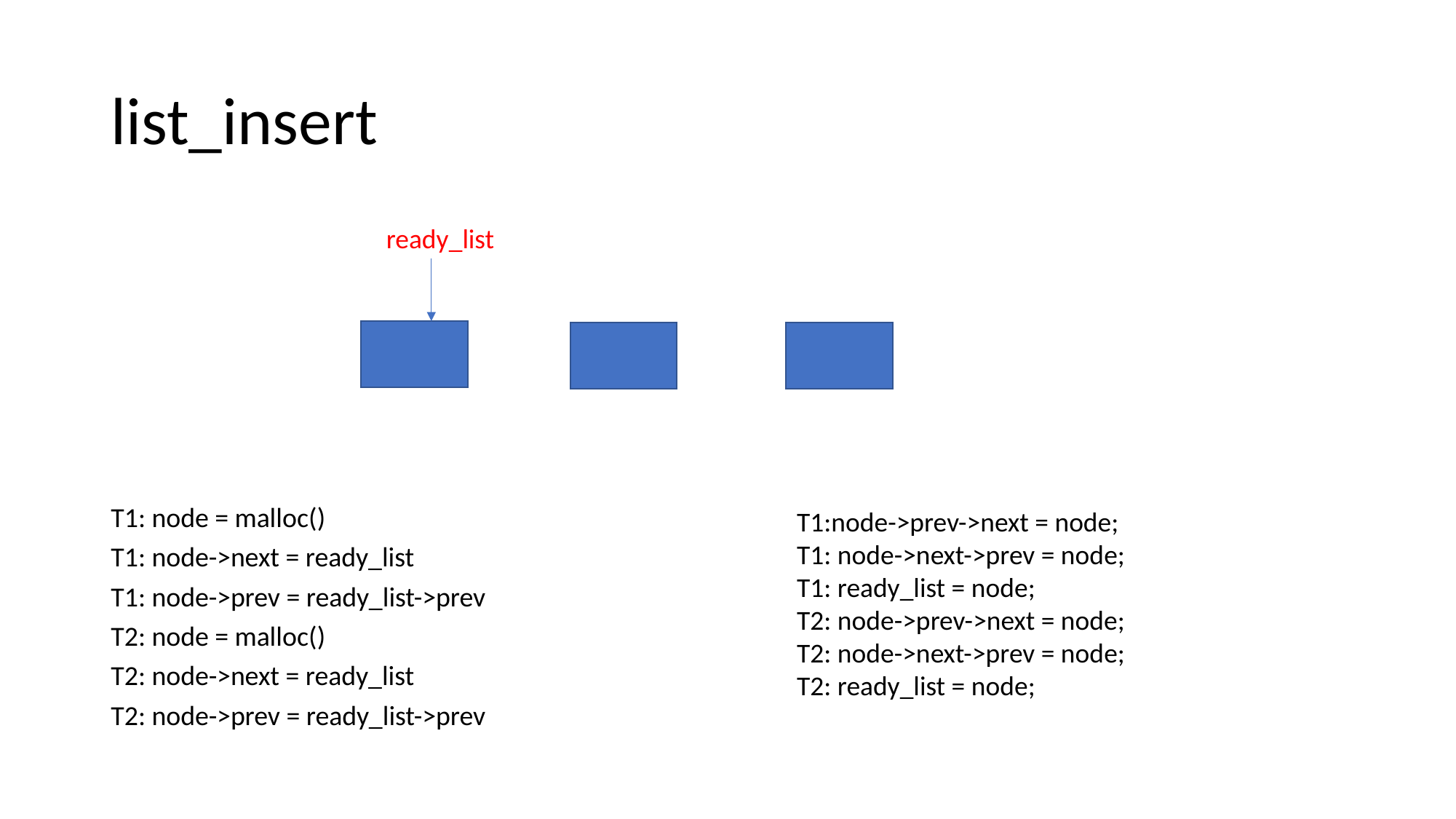

# list_insert
ready_list

T1: node = malloc()
T1: node->next = ready_list
T1: node->prev = ready_list->prev
T2: node = malloc()
T2: node->next = ready_list
T2: node->prev = ready_list->prev

T1:node->prev->next = node;
T1: node->next->prev = node;
T1: ready_list = node;
T2: node->prev->next = node;
T2: node->next->prev = node;
T2: ready_list = node;